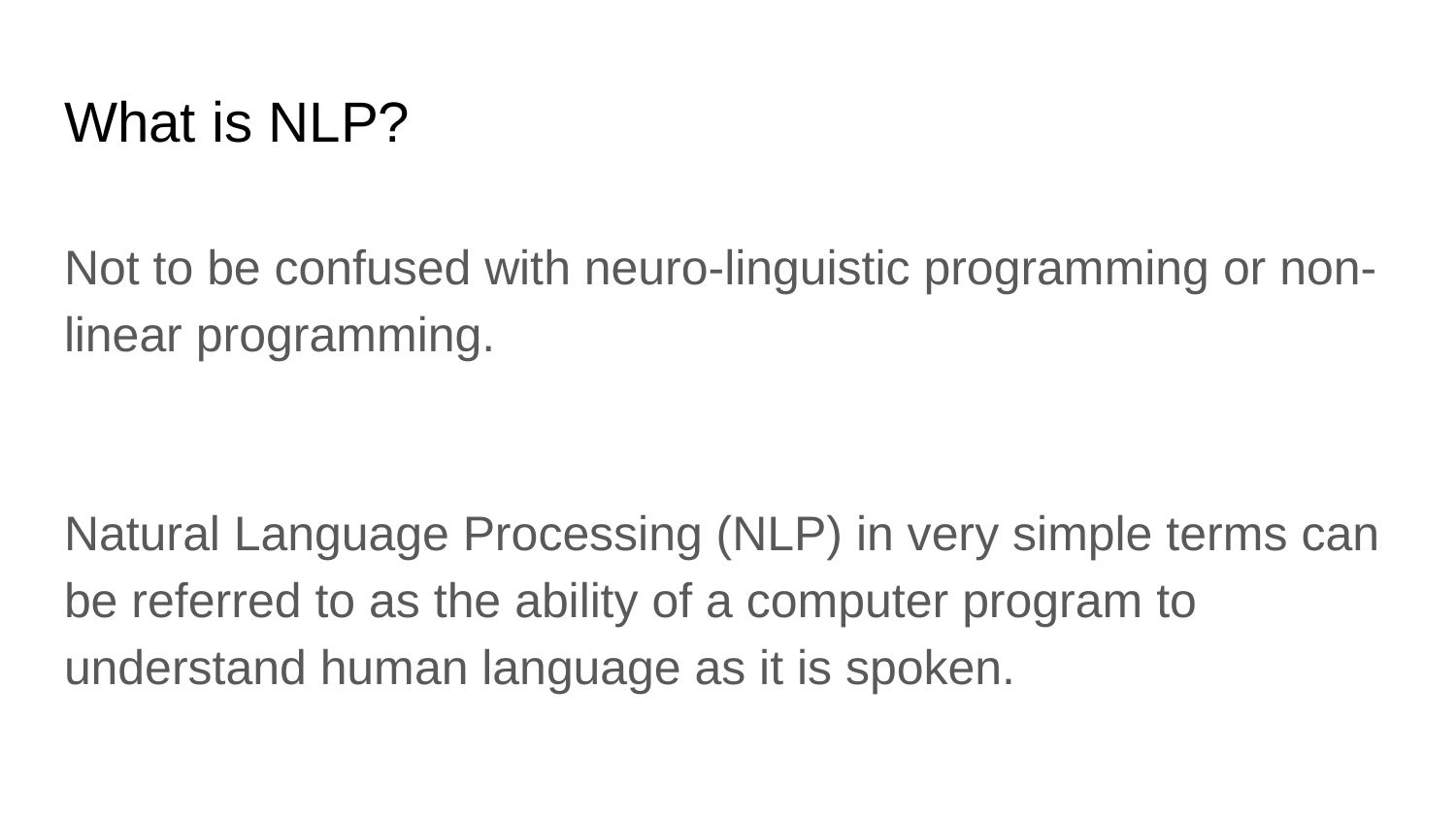

# What is NLP?
Not to be confused with neuro-linguistic programming or non-linear programming.

Natural Language Processing (NLP) in very simple terms can be referred to as the ability of a computer program to understand human language as it is spoken.